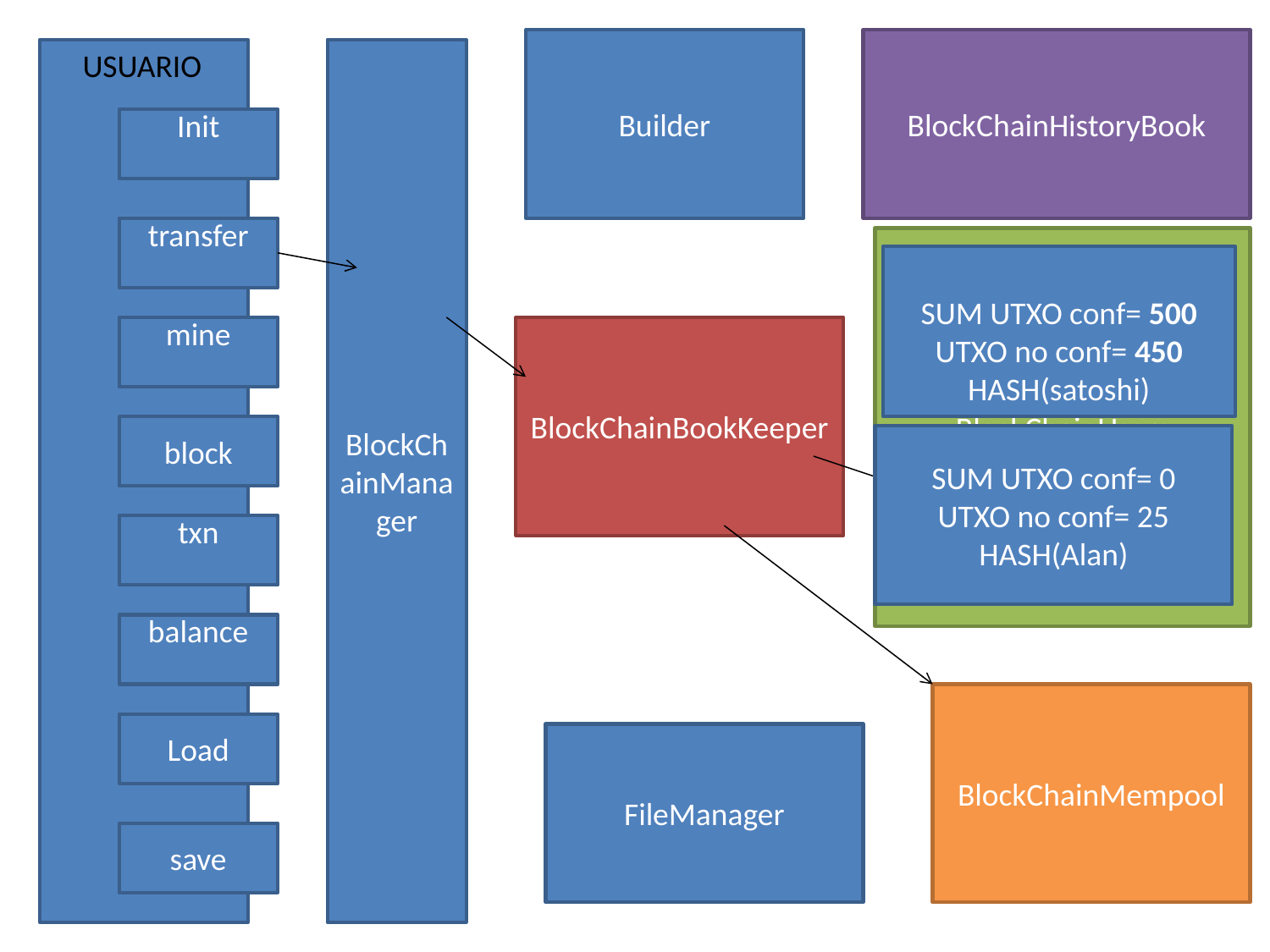

Builder
BlockChainHistoryBook
#

USUARIO
BlockChainManager
Init

transfer

BlockChainUsers

SUM UTXO conf= 500
UTXO no conf= 450
HASH(satoshi)
mine

BlockChainBookKeeper
block
SUM UTXO conf= 0
UTXO no conf= 25
HASH(Alan)
txn

balance

BlockChainMempool
Load
FileManager
save